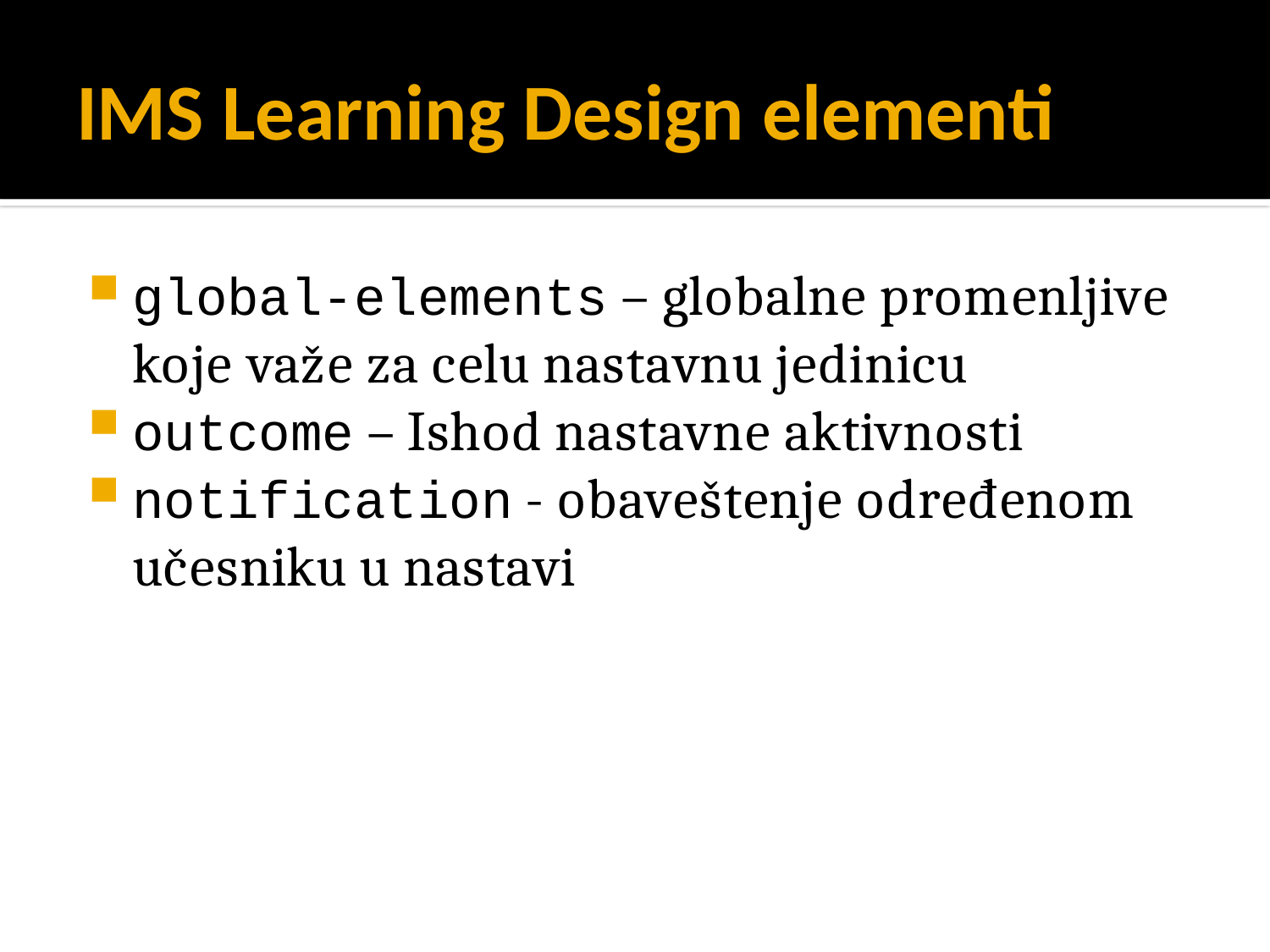

# IMS Learning Design elementi
global-elements – globalne promenljive koje važe za celu nastavnu jedinicu
outcome – Ishod nastavne aktivnosti
notification - obaveštenje određenom učesniku u nastavi